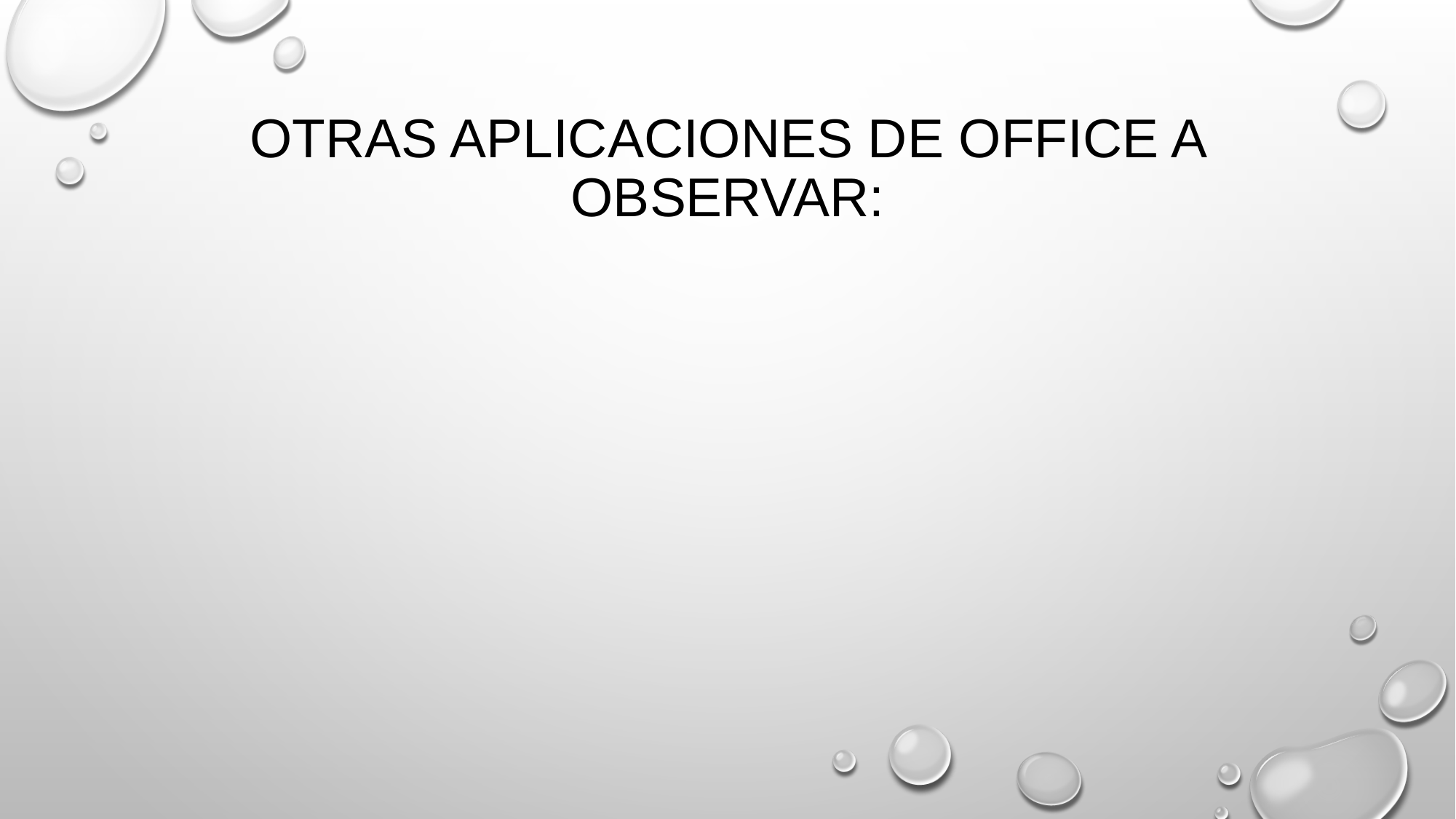

# Otras aplicaciones de office a observar: